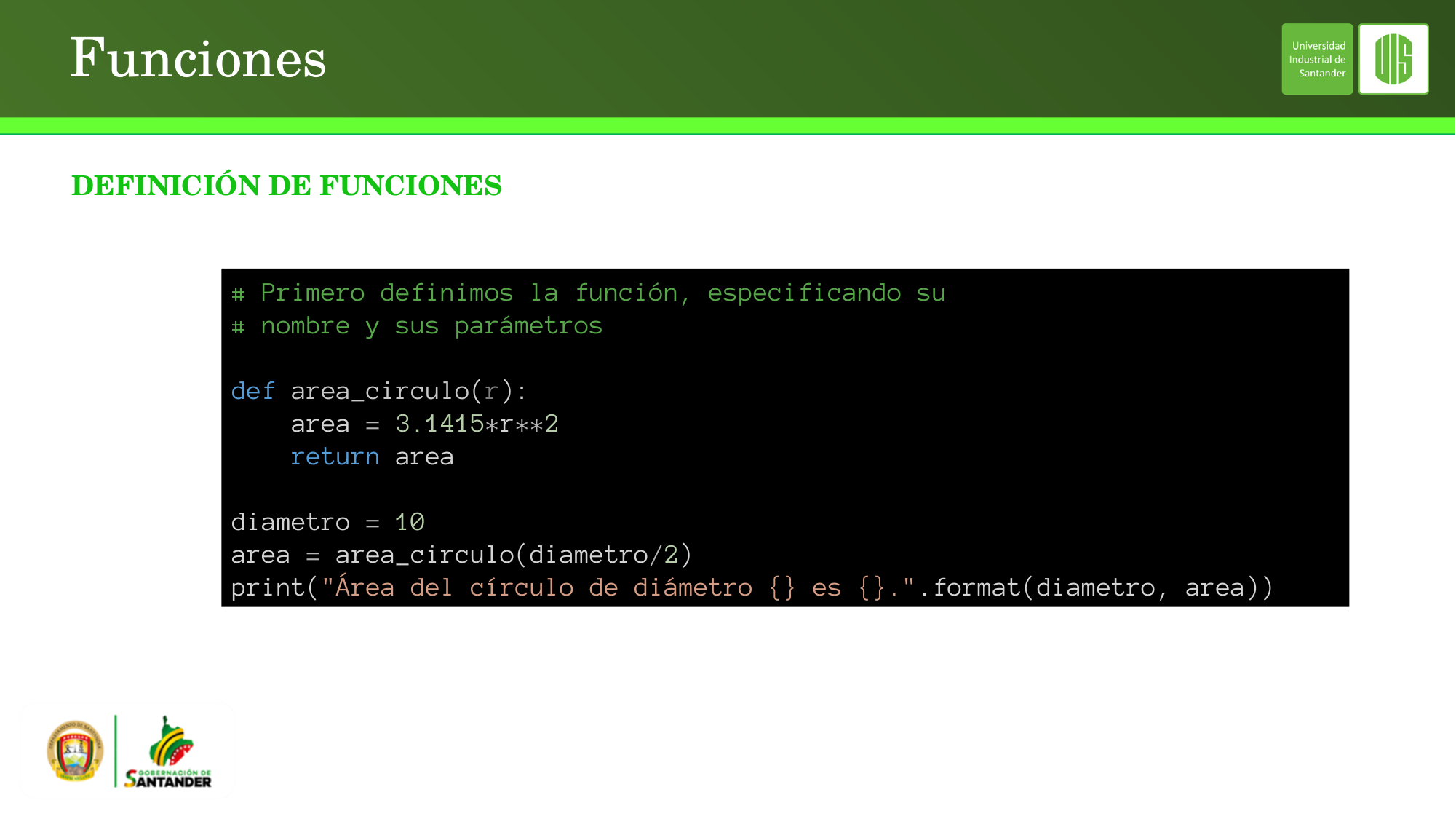

# Funciones
DEFINICIÓN DE FUNCIONES
# Primero definimos la función, especificando su
# nombre y sus parámetros

def area_circulo(r):
    area = 3.1415*r**2
    return area
diametro = 10
area = area_circulo(diametro/2)
print("Área del círculo de diámetro {} es {}.".format(diametro, area))